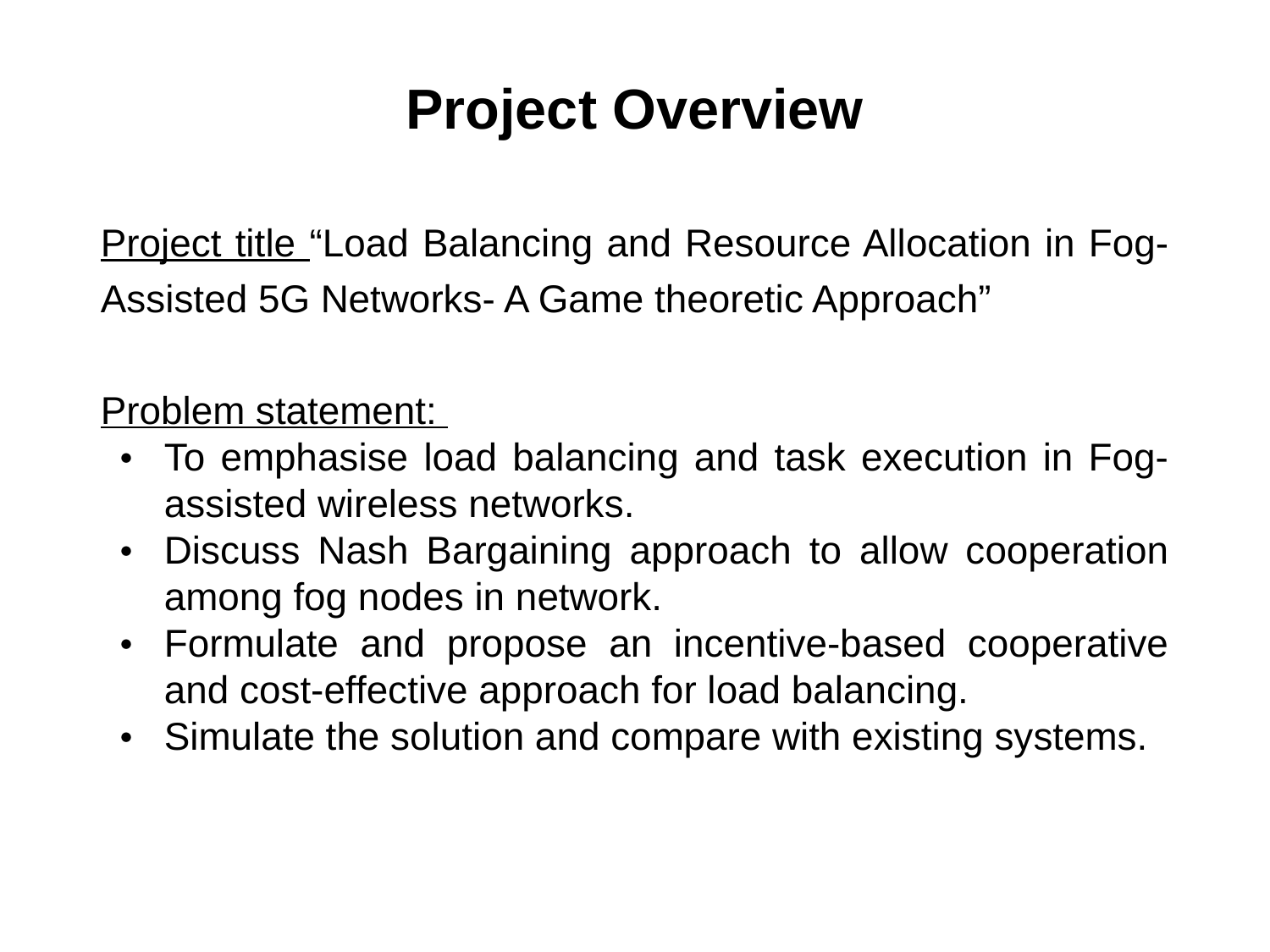

Project Overview
Project title “Load Balancing and Resource Allocation in Fog-Assisted 5G Networks- A Game theoretic Approach”

Problem statement:
To emphasise load balancing and task execution in Fog-assisted wireless networks.
Discuss Nash Bargaining approach to allow cooperation among fog nodes in network.
Formulate and propose an incentive-based cooperative and cost-effective approach for load balancing.
Simulate the solution and compare with existing systems.
5